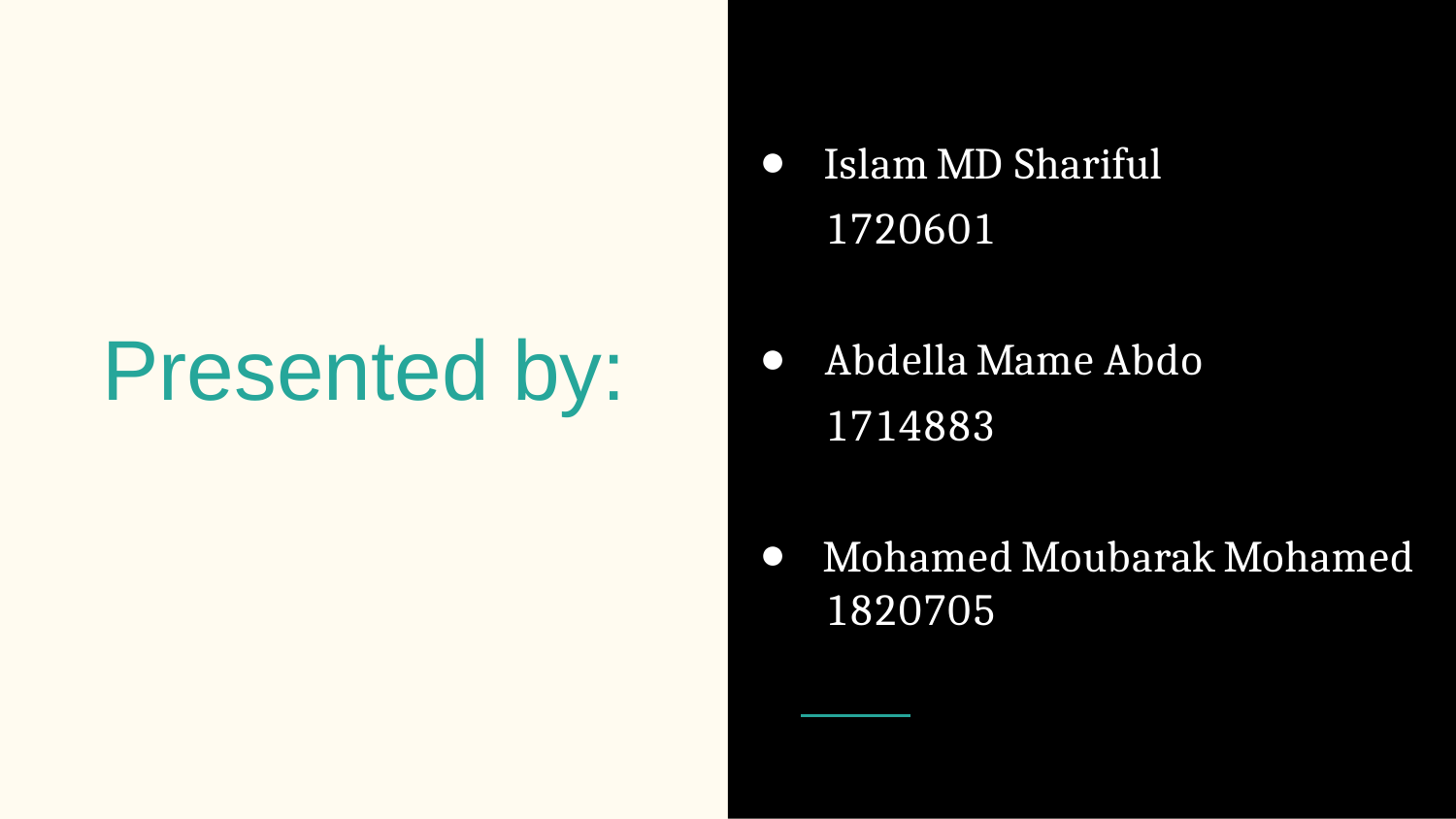

Islam MD Shariful
1720601

Abdella Mame Abdo
1714883

Mohamed Moubarak Mohamed 1820705

# Presented by: